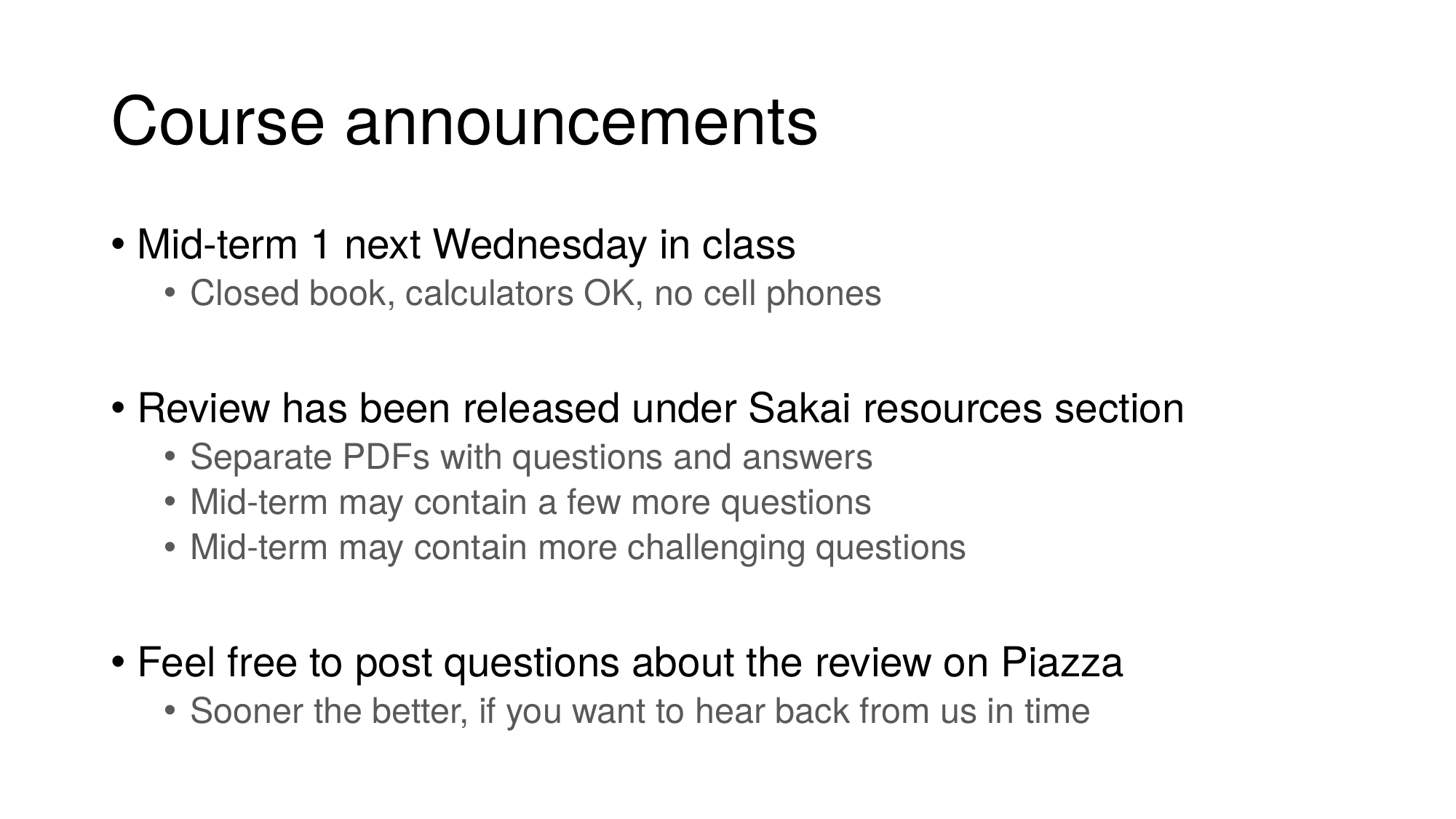

# Course announcements
Mid-term 1 next Wednesday in class
Closed book, calculators OK, no cell phones

Review has been released under Sakai resources section
Separate PDFs with questions and answers
Mid-term may contain a few more questions
Mid-term may contain more challenging questions

Feel free to post questions about the review on Piazza
Sooner the better, if you want to hear back from us in time